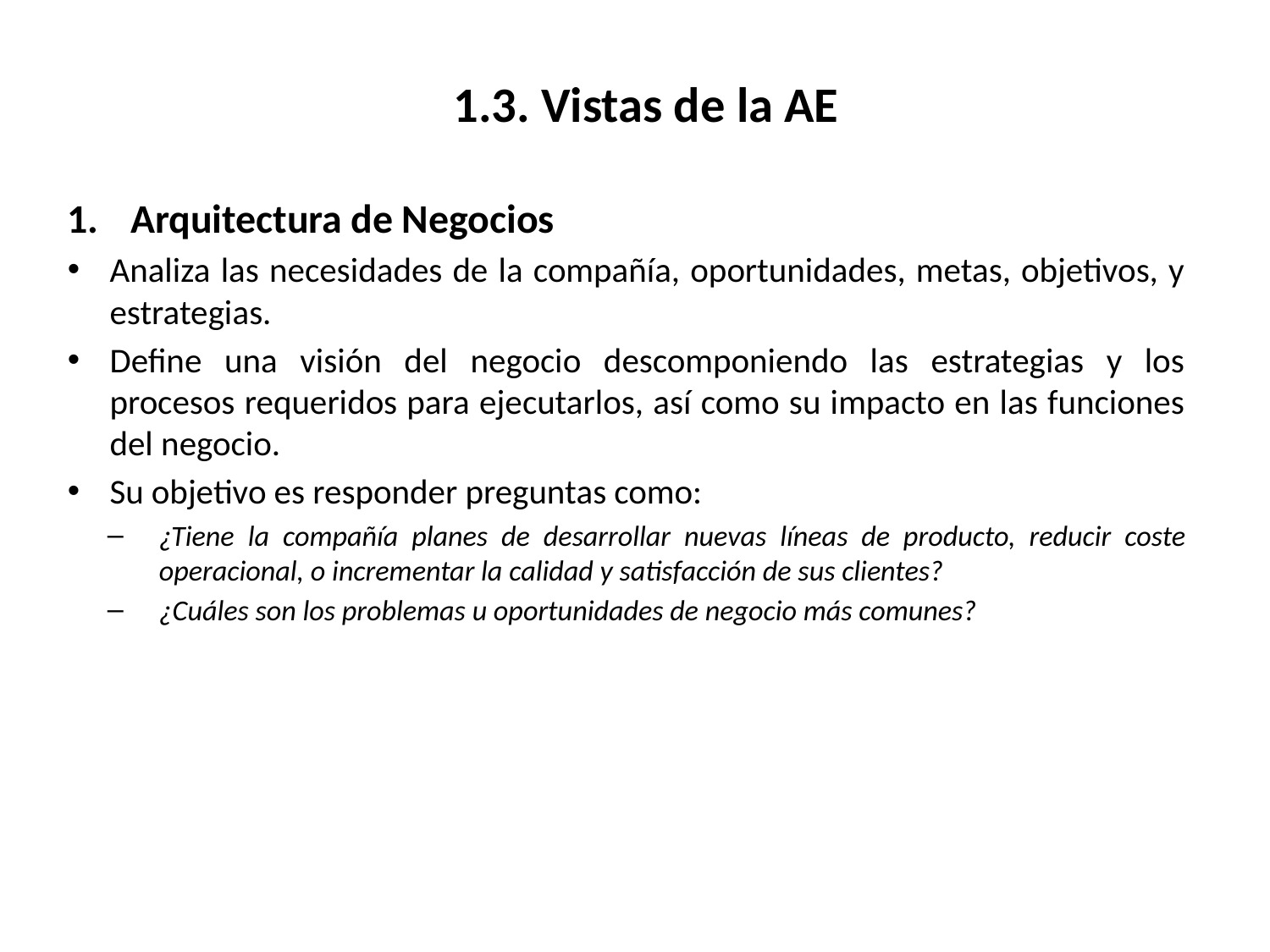

# 1.3. Vistas de la AE
Arquitectura de Negocios
Analiza las necesidades de la compañía, oportunidades, metas, objetivos, y estrategias.
Define una visión del negocio descomponiendo las estrategias y los procesos requeridos para ejecutarlos, así como su impacto en las funciones del negocio.
Su objetivo es responder preguntas como:
¿Tiene la compañía planes de desarrollar nuevas líneas de producto, reducir coste operacional, o incrementar la calidad y satisfacción de sus clientes?
¿Cuáles son los problemas u oportunidades de negocio más comunes?